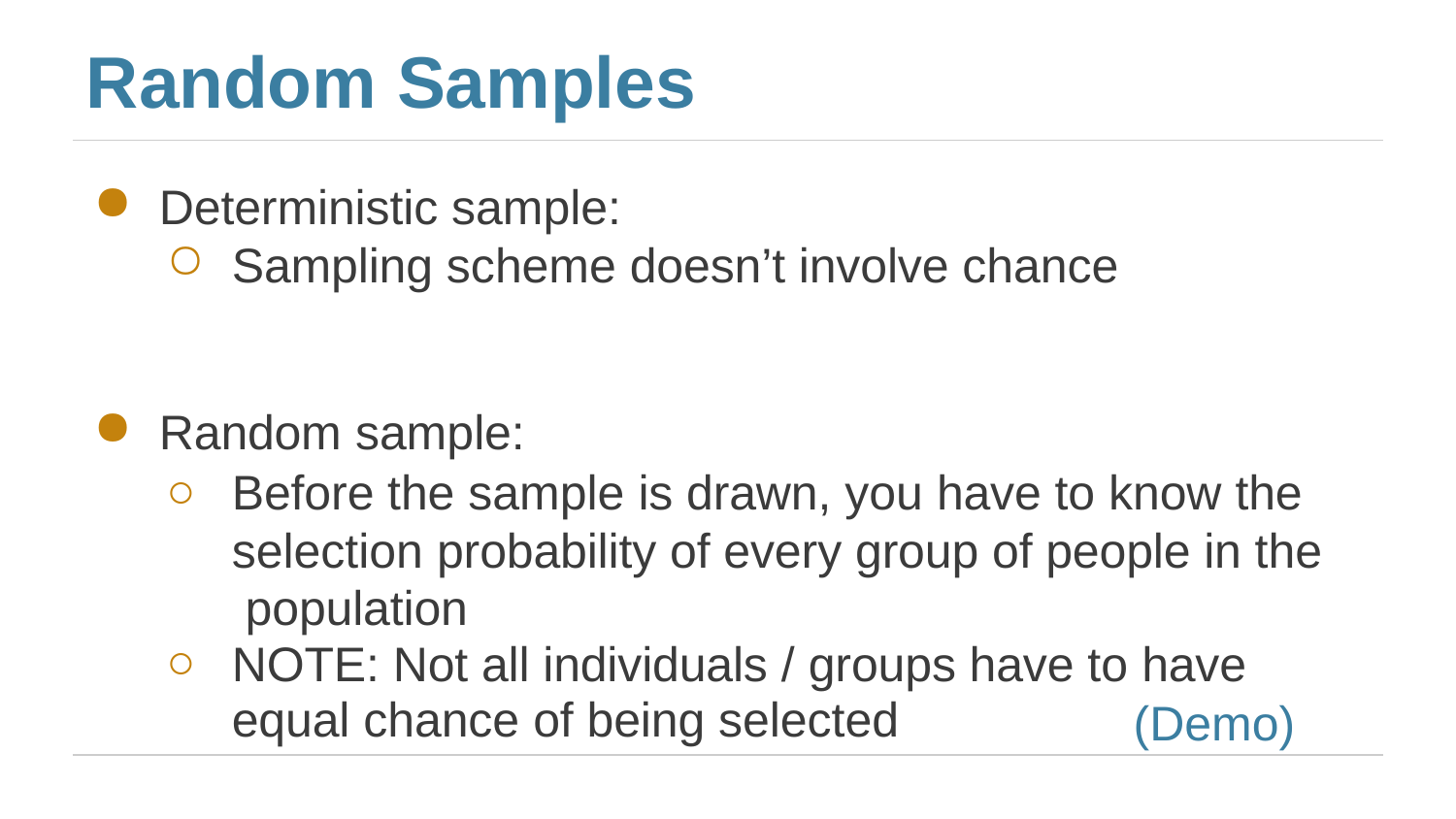

# Random Samples
Deterministic sample:
Sampling scheme doesn’t involve chance

Random sample:
Before the sample is drawn, you have to know the  selection probability of every group of people in the  population
NOTE: Not all individuals / groups have to have equal chance of being selected

(Demo)